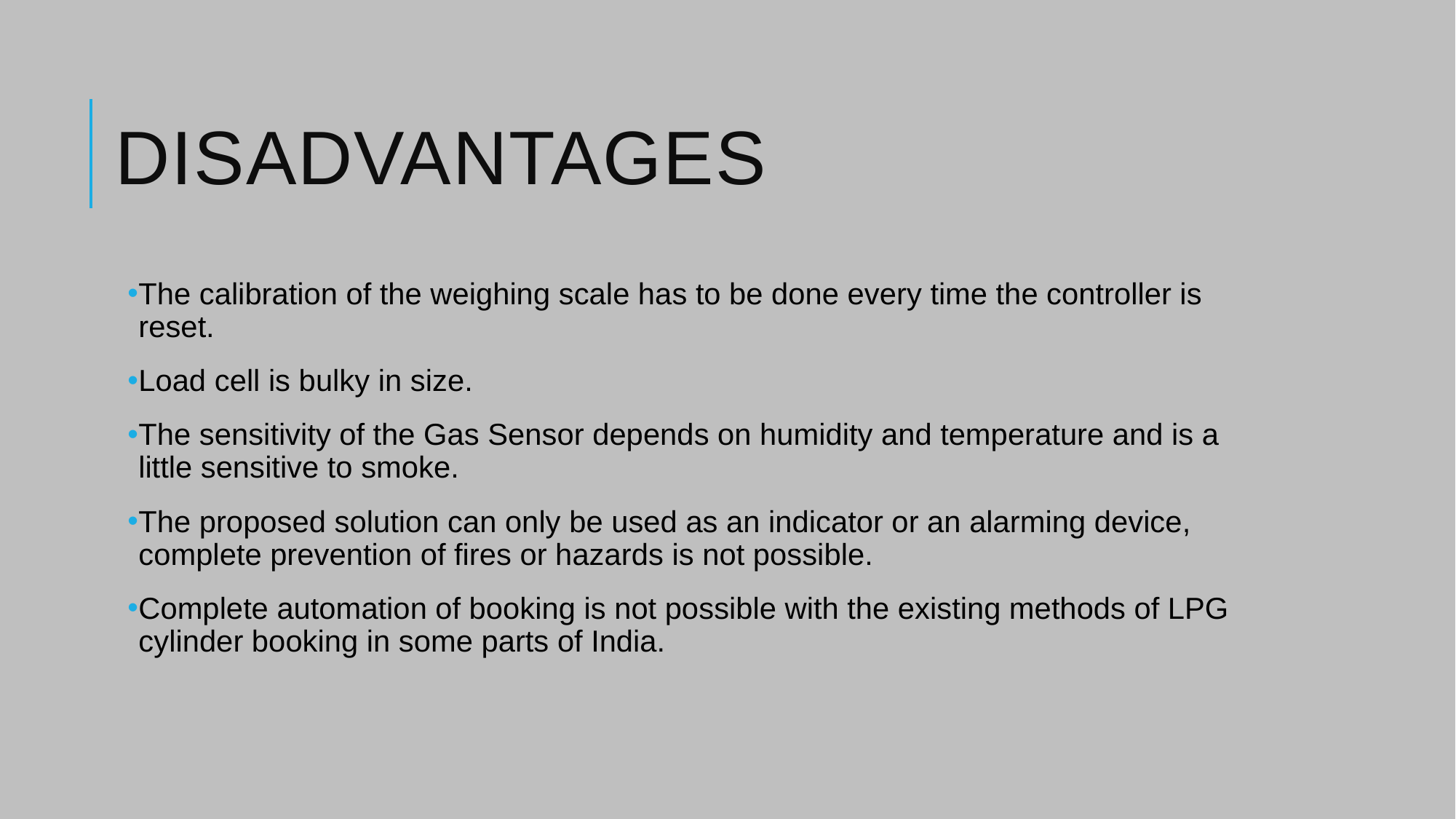

# Disadvantages
The calibration of the weighing scale has to be done every time the controller is reset.
Load cell is bulky in size.
The sensitivity of the Gas Sensor depends on humidity and temperature and is a little sensitive to smoke.
The proposed solution can only be used as an indicator or an alarming device, complete prevention of fires or hazards is not possible.
Complete automation of booking is not possible with the existing methods of LPG cylinder booking in some parts of India.